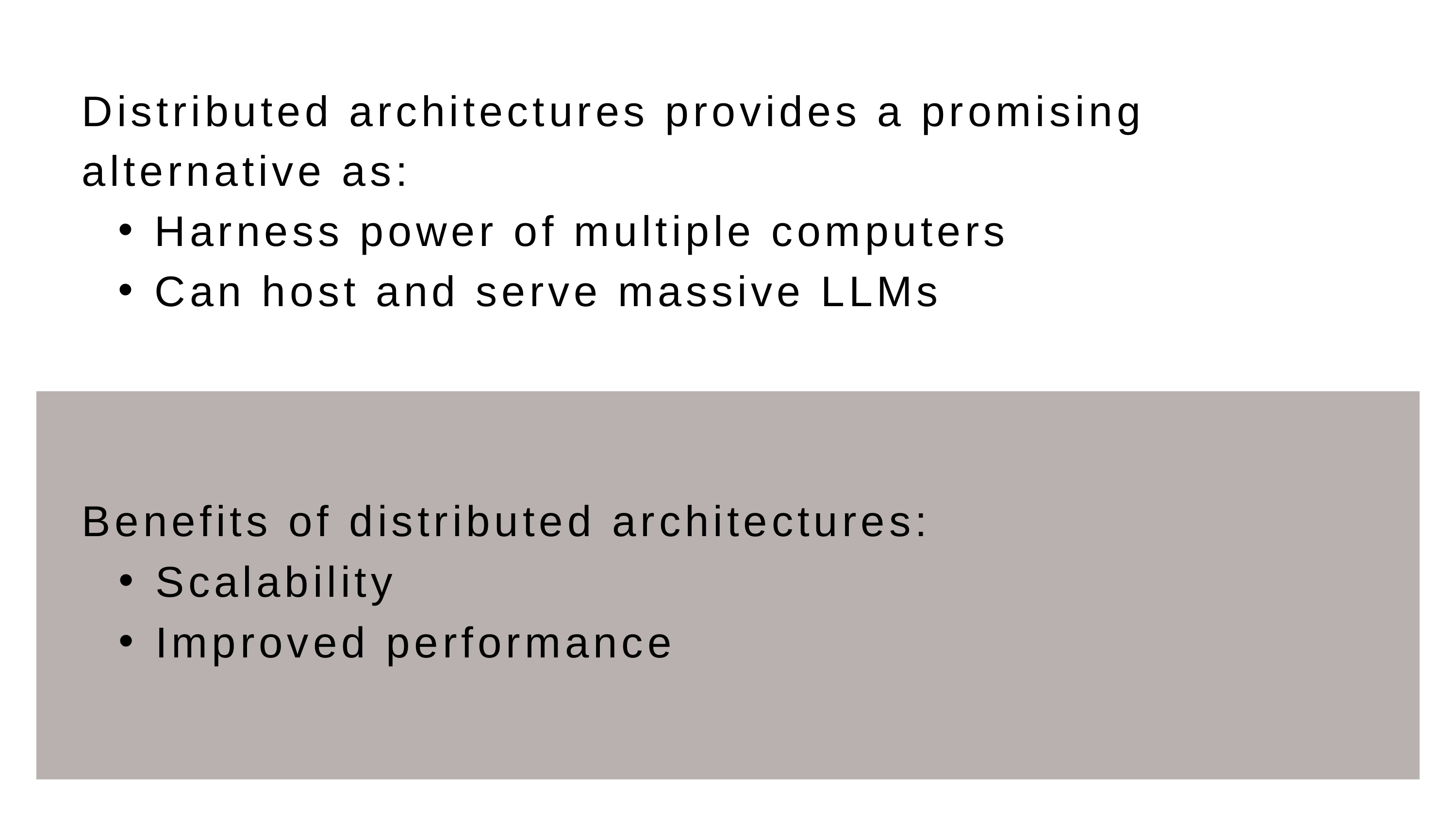

Distributed architectures provides a promising alternative as:
Harness power of multiple computers
Can host and serve massive LLMs

Benefits of distributed architectures:
Scalability
Improved performance